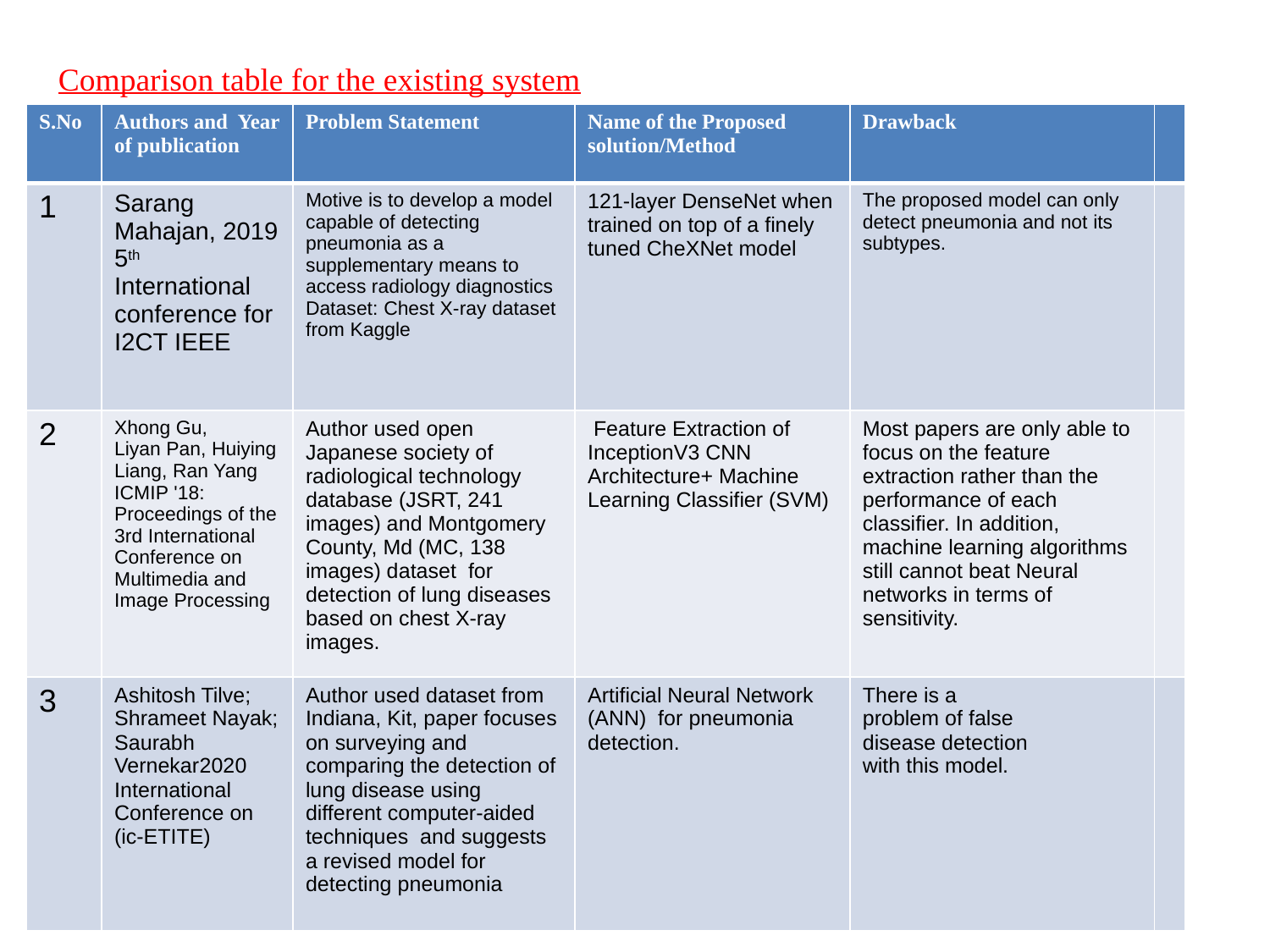

Comparison table for the existing system
| S.No | Authors and Year of publication | Problem Statement | Name of the Proposed solution/Method | Drawback |  |
| --- | --- | --- | --- | --- | --- |
| 1 | Sarang Mahajan, 2019 5th International conference for I2CT IEEE | Motive is to develop a model capable of detecting pneumonia as a supplementary means to access radiology diagnostics Dataset: Chest X-ray dataset from Kaggle | 121-layer DenseNet when trained on top of a finely tuned CheXNet model | The proposed model can only detect pneumonia and not its subtypes. |  |
| 2 | Xhong Gu, Liyan Pan, Huiying Liang, Ran Yang ICMIP '18: Proceedings of the 3rd International Conference on Multimedia and Image Processing | Author used open Japanese society of radiological technology database (JSRT, 241 images) and Montgomery County, Md (MC, 138 images) dataset  for detection of lung diseases based on chest X-ray images. | Feature Extraction of InceptionV3 CNN Architecture+ Machine Learning Classifier (SVM) | Most papers are only able to focus on the feature extraction rather than the performance of each classifier. In addition, machine learning algorithms still cannot beat Neural networks in terms of sensitivity. |  |
| 3 | Ashitosh Tilve; Shrameet Nayak; Saurabh Vernekar2020 International Conference on (ic-ETITE) | Author used dataset from Indiana, Kit, paper focuses on surveying and comparing the detection of lung disease using different computer-aided techniques  and suggests a revised model for detecting pneumonia | Artificial Neural Network (ANN) for pneumonia detection. | There is a problem of false disease detection with this model. |  |